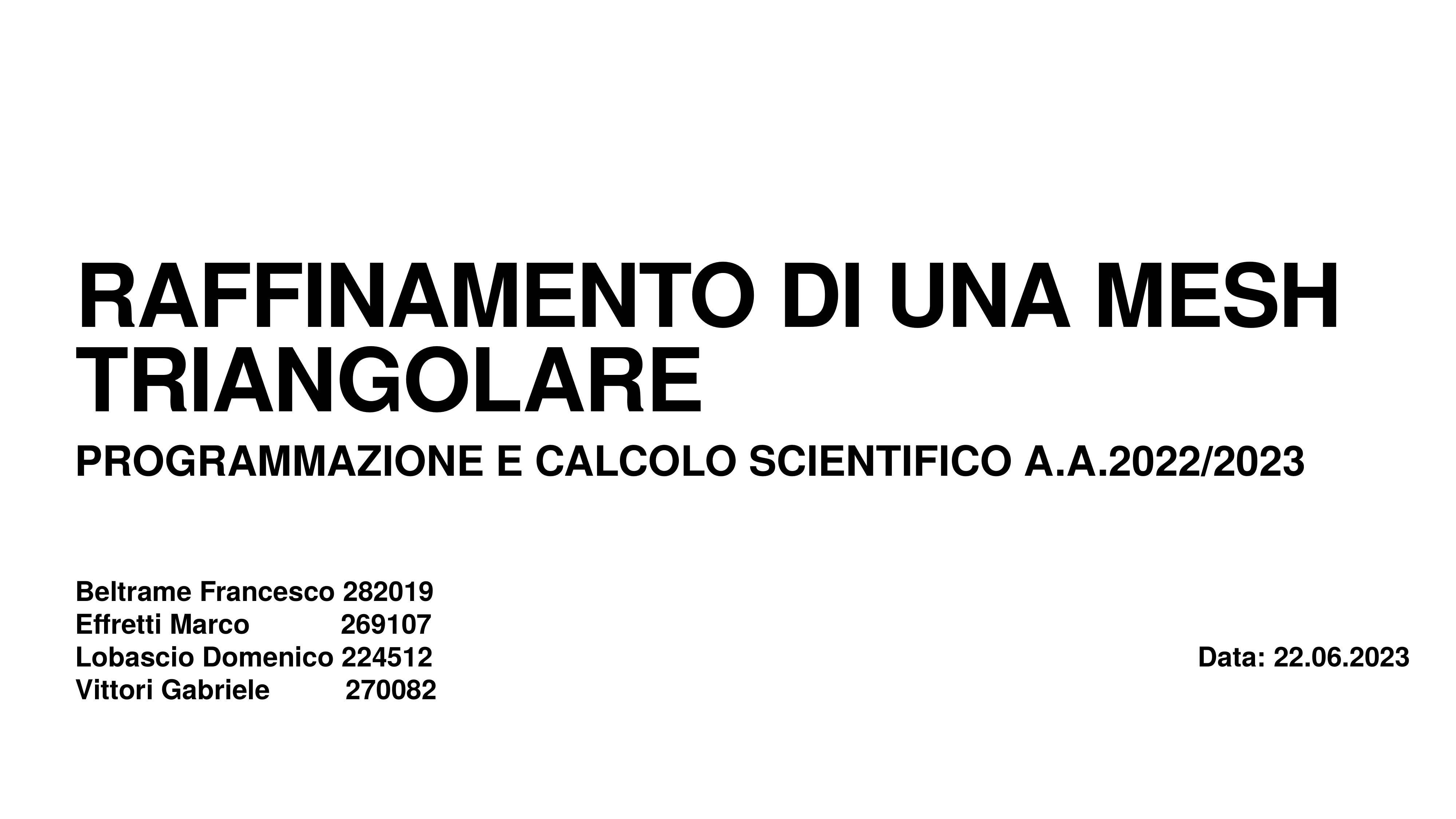

# RAFFINAMENTO DI UNA MESH TRIANGOLARE
PROGRAMMAZIONE E CALCOLO SCIENTIFICO A.A.2022/2023
Beltrame Francesco 282019
Effretti Marco            269107
Lobascio Domenico 224512
Vittori Gabriele          270082

Data: 22.06.2023

1